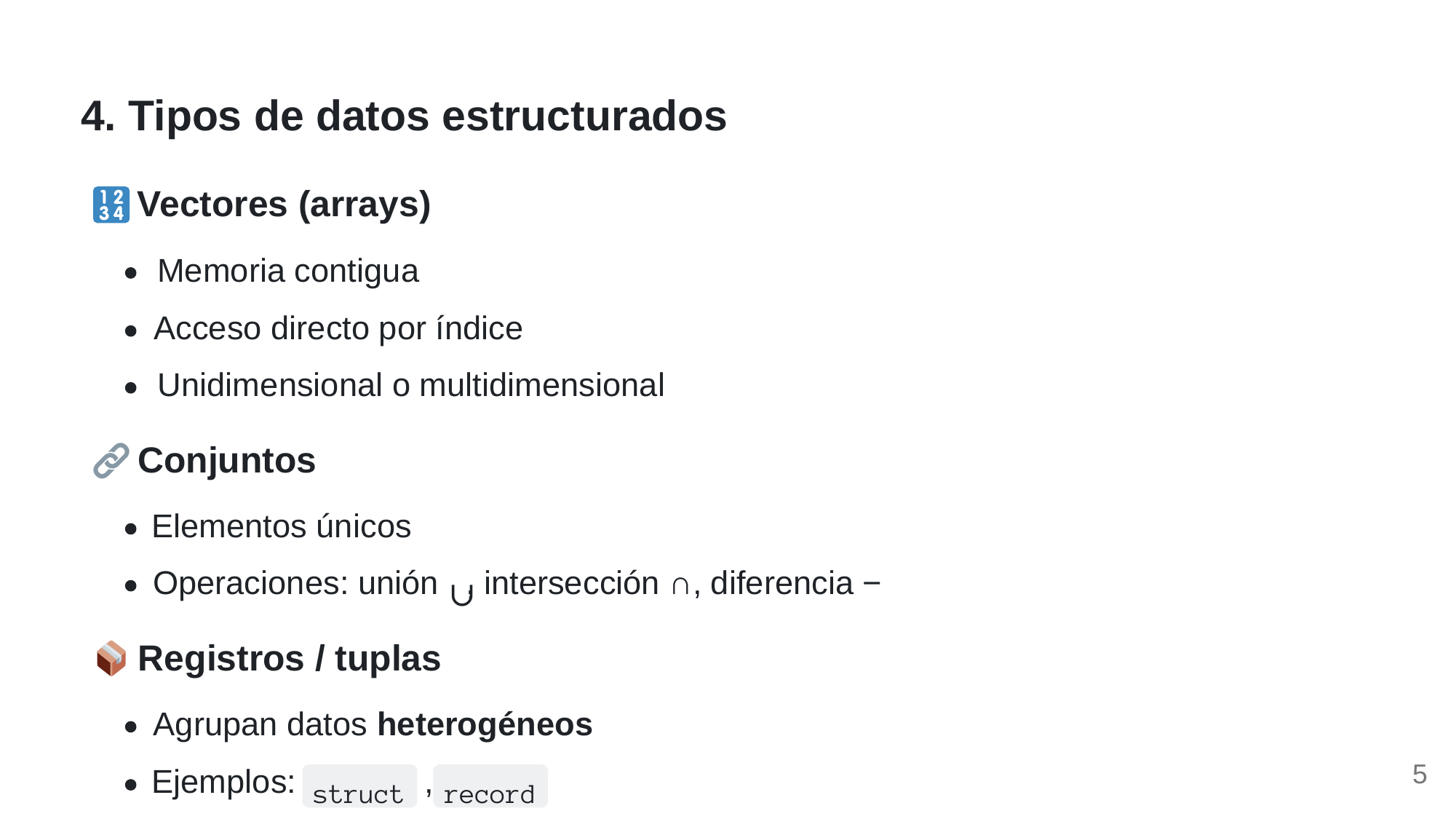

4. Tipos de datos estructurados
 Vectores (arrays)

Memoria contigua

Acceso directo por índice

Unidimensional o multidimensional

 Conjuntos

Elementos únicos

Operaciones: unión
, intersección ∩, diferencia −
∪

 Registros / tuplas

Agrupan datos heterogéneos

5
Ejemplos:
,

struct
record